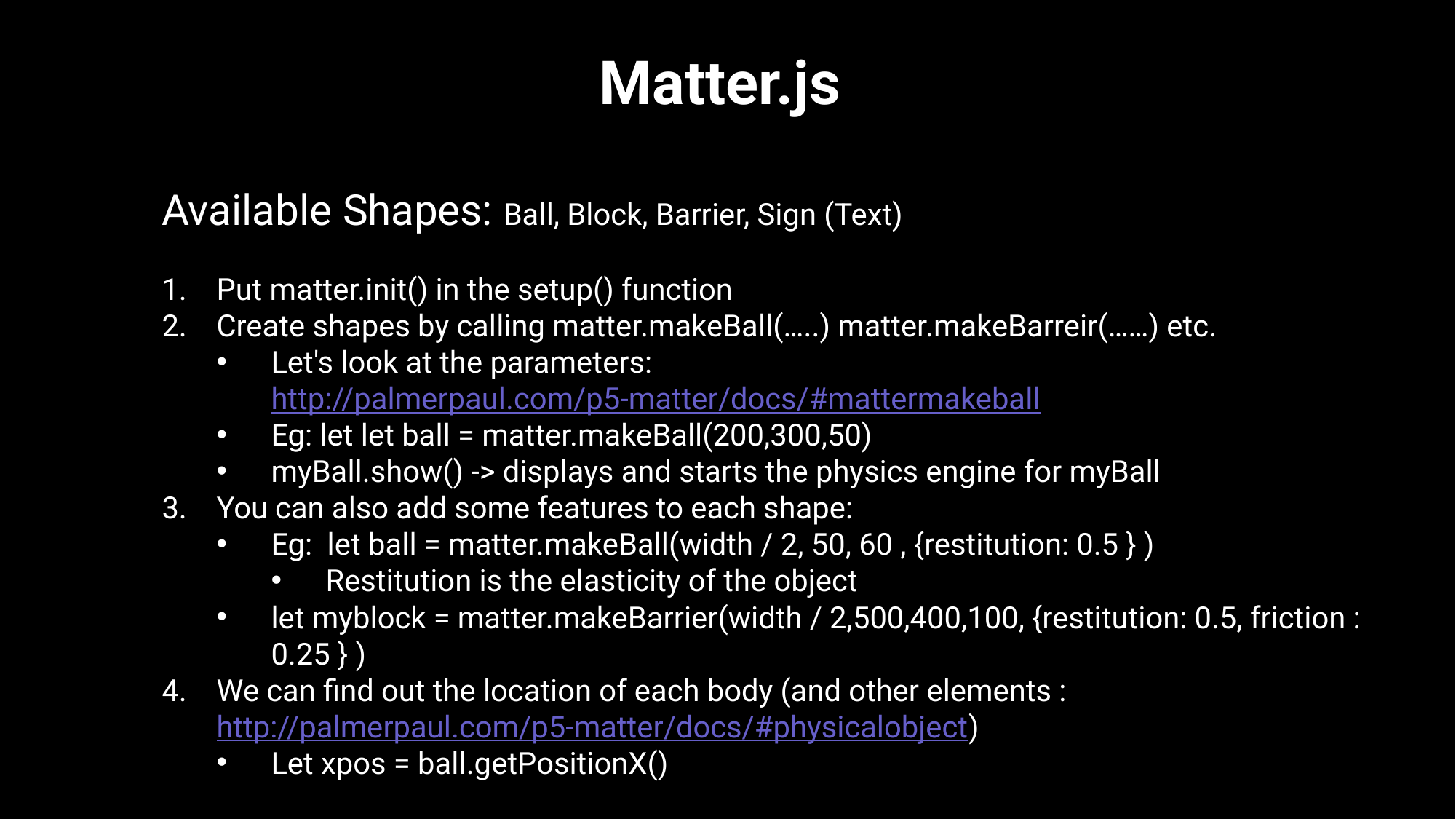

Matter.js
Available Shapes: Ball, Block, Barrier, Sign (Text)

Put matter.init() in the setup() function
Create shapes by calling matter.makeBall(…..) matter.makeBarreir(……) etc.
Let's look at the parameters: http://palmerpaul.com/p5-matter/docs/#mattermakeball
Eg: let let ball = matter.makeBall(200,300,50)
myBall.show() -> displays and starts the physics engine for myBall
You can also add some features to each shape:
Eg:  let ball = matter.makeBall(width / 2, 50, 60 , {restitution: 0.5 } )
Restitution is the elasticity of the object
let myblock = matter.makeBarrier(width / 2,500,400,100, {restitution: 0.5, friction : 0.25 } )
We can find out the location of each body (and other elements : http://palmerpaul.com/p5-matter/docs/#physicalobject)
Let xpos = ball.getPositionX()